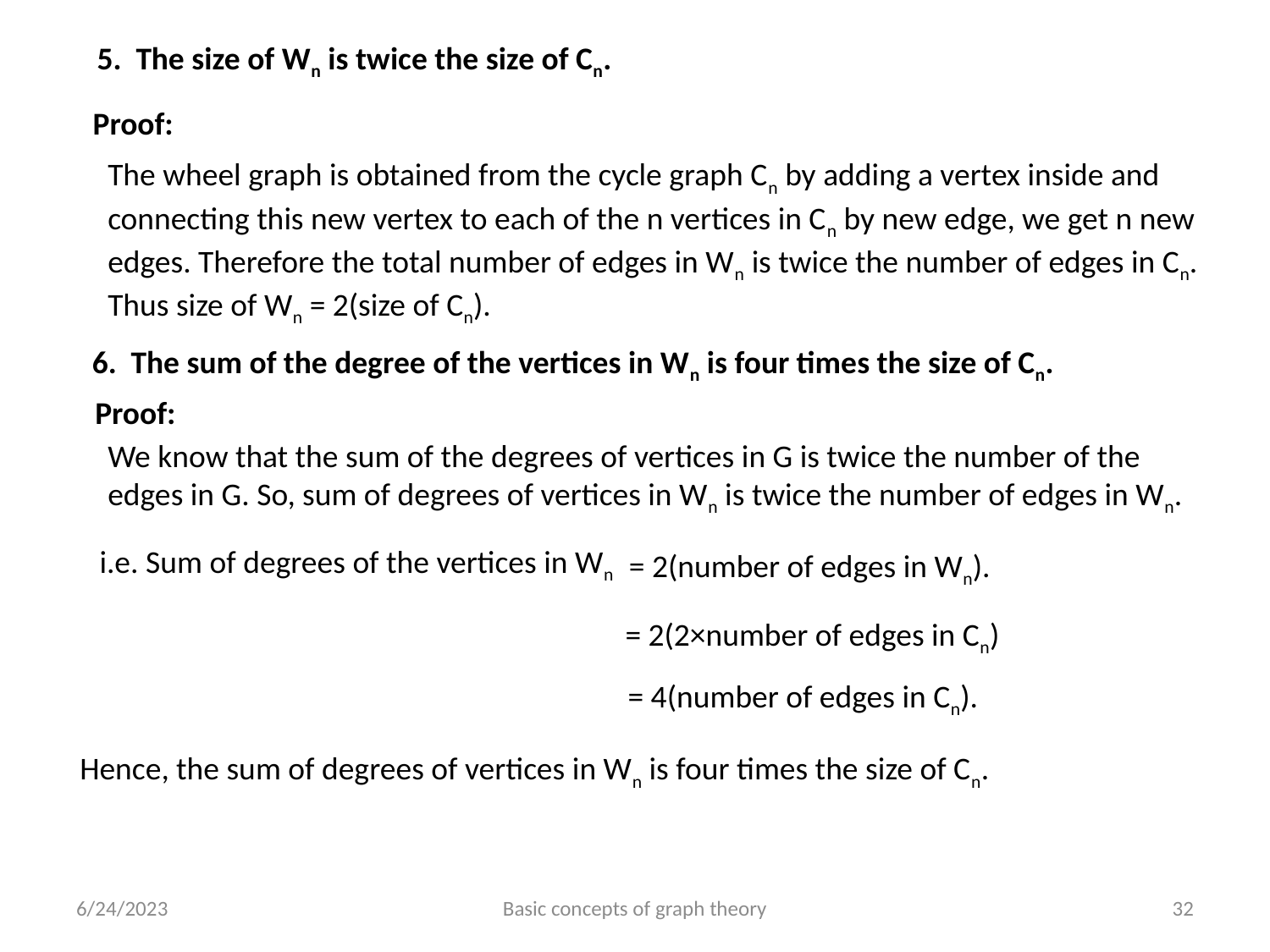

5.  The size of Wn is twice the size of Cn.
Proof:
The wheel graph is obtained from the cycle graph Cn by adding a vertex inside and connecting this new vertex to each of the n vertices in Cn by new edge, we get n new edges. Therefore the total number of edges in Wn is twice the number of edges in Cn. Thus size of Wn = 2(size of Cn).
6.  The sum of the degree of the vertices in Wn is four times the size of Cn.
  Proof:
We know that the sum of the degrees of vertices in G is twice the number of the edges in G. So, sum of degrees of vertices in Wn is twice the number of edges in Wn.
i.e. Sum of degrees of the vertices in Wn
= 2(number of edges in Wn).
= 2(2×number of edges in Cn)
 = 4(number of edges in Cn).
Hence, the sum of degrees of vertices in Wn is four times the size of Cn.
6/24/2023
Basic concepts of graph theory
32